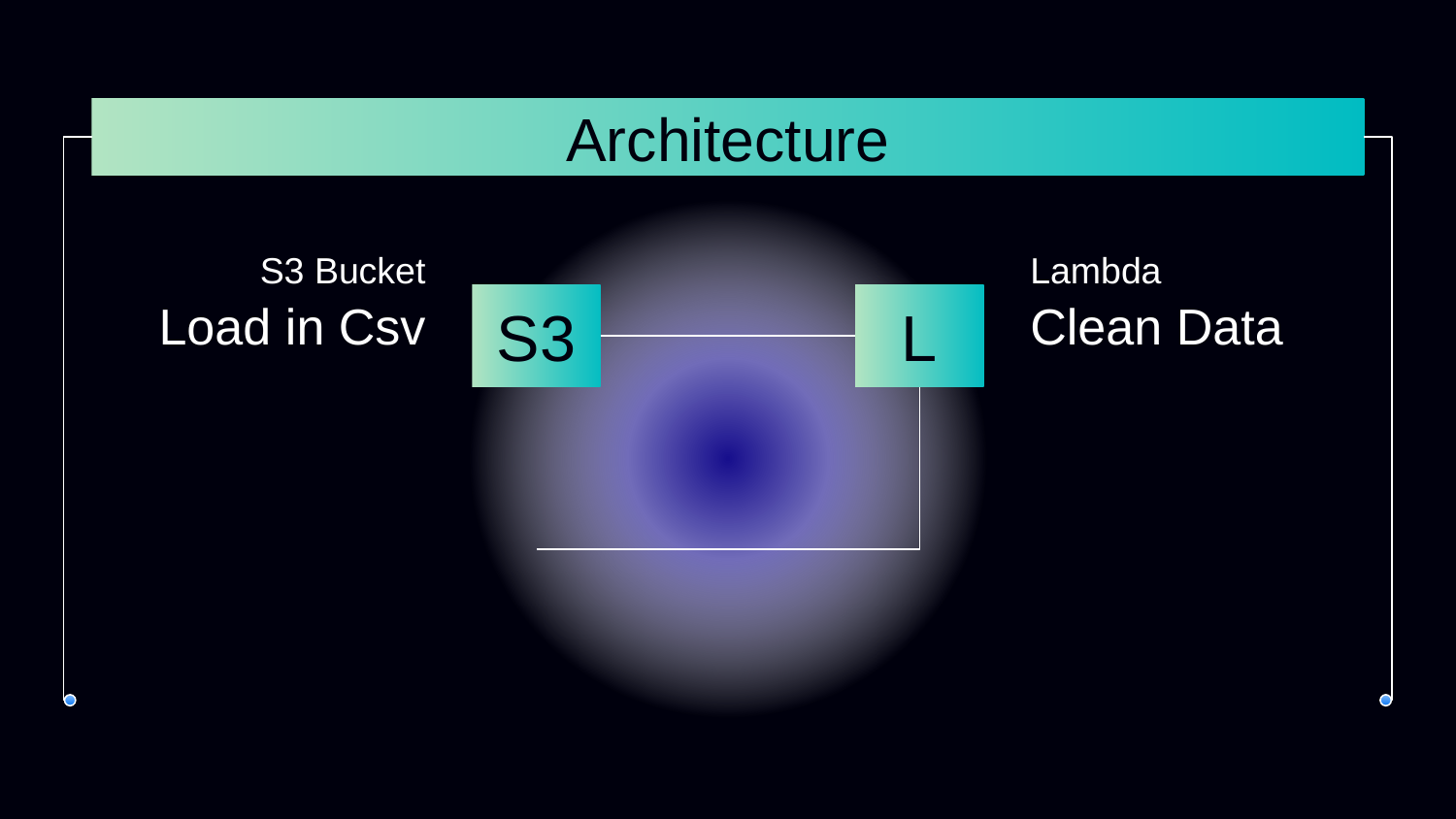

# Architecture

S3 Bucket
Lambda

Load in Csv
Clean Data
S3
L